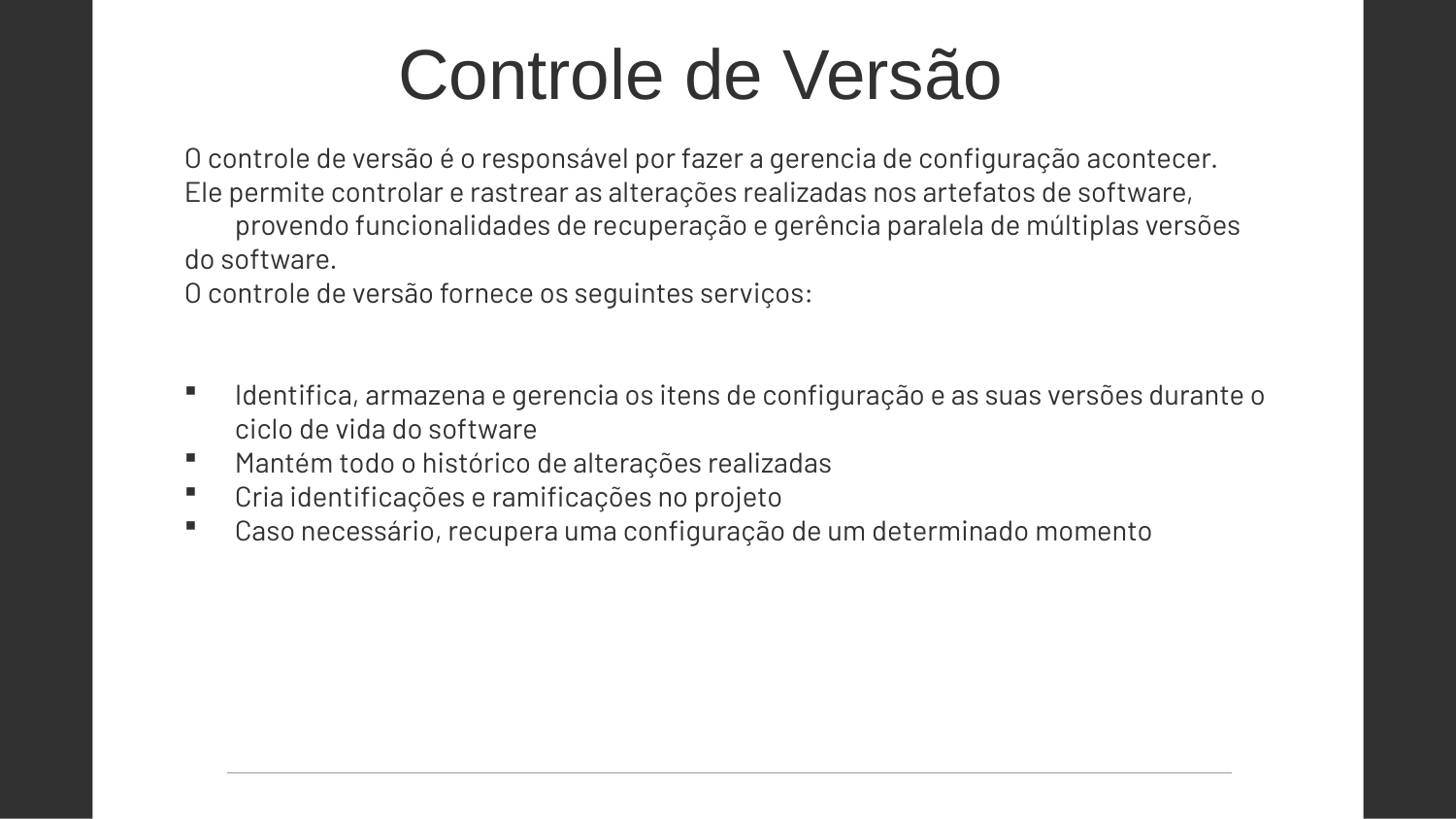

Controle de Versão
O controle de versão é o responsável por fazer a gerencia de configuração acontecer.
Ele permite controlar e rastrear as alterações realizadas nos artefatos de software, provendo funcionalidades de recuperação e gerência paralela de múltiplas versões
do software.
O controle de versão fornece os seguintes serviços:

Identifica, armazena e gerencia os itens de configuração e as suas versões durante o ciclo de vida do software
Mantém todo o histórico de alterações realizadas
Cria identificações e ramificações no projeto
Caso necessário, recupera uma configuração de um determinado momento